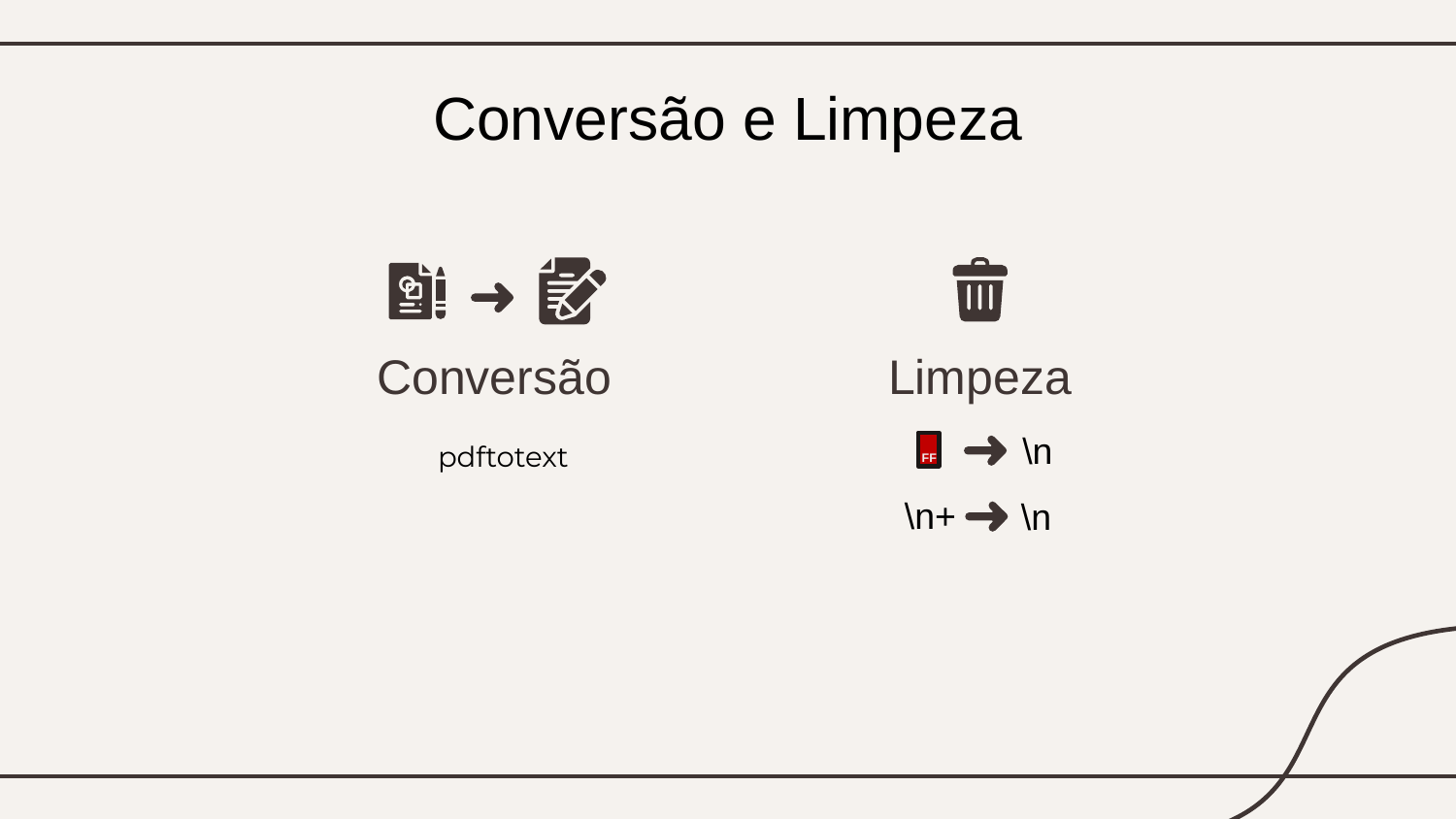

# Conversão e Limpeza

Limpeza
Conversão
\n

FF

pdftotext

\n+
\n